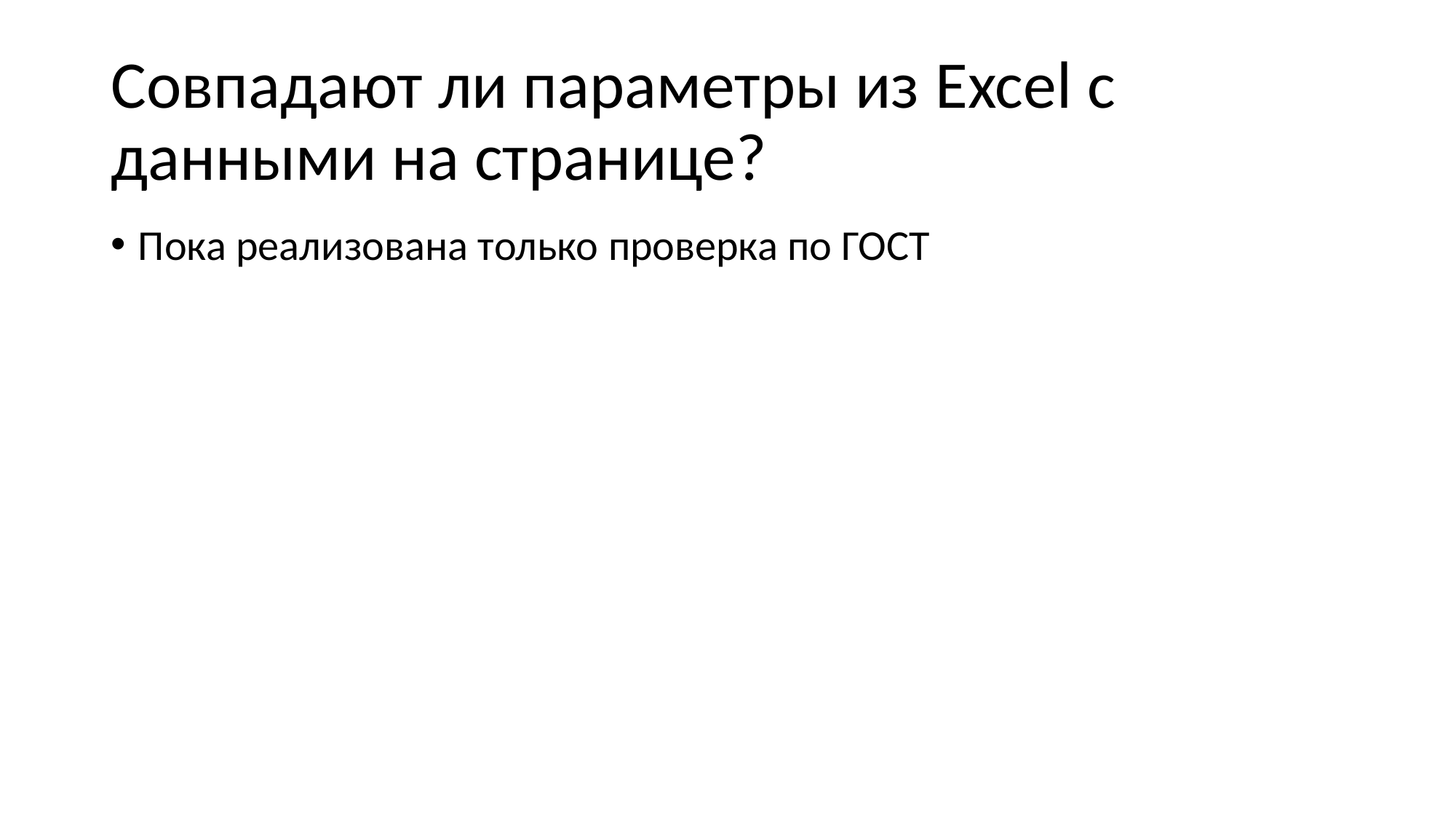

# Совпадают ли параметры из Excel с данными на странице?
Пока реализована только проверка по ГОСТ